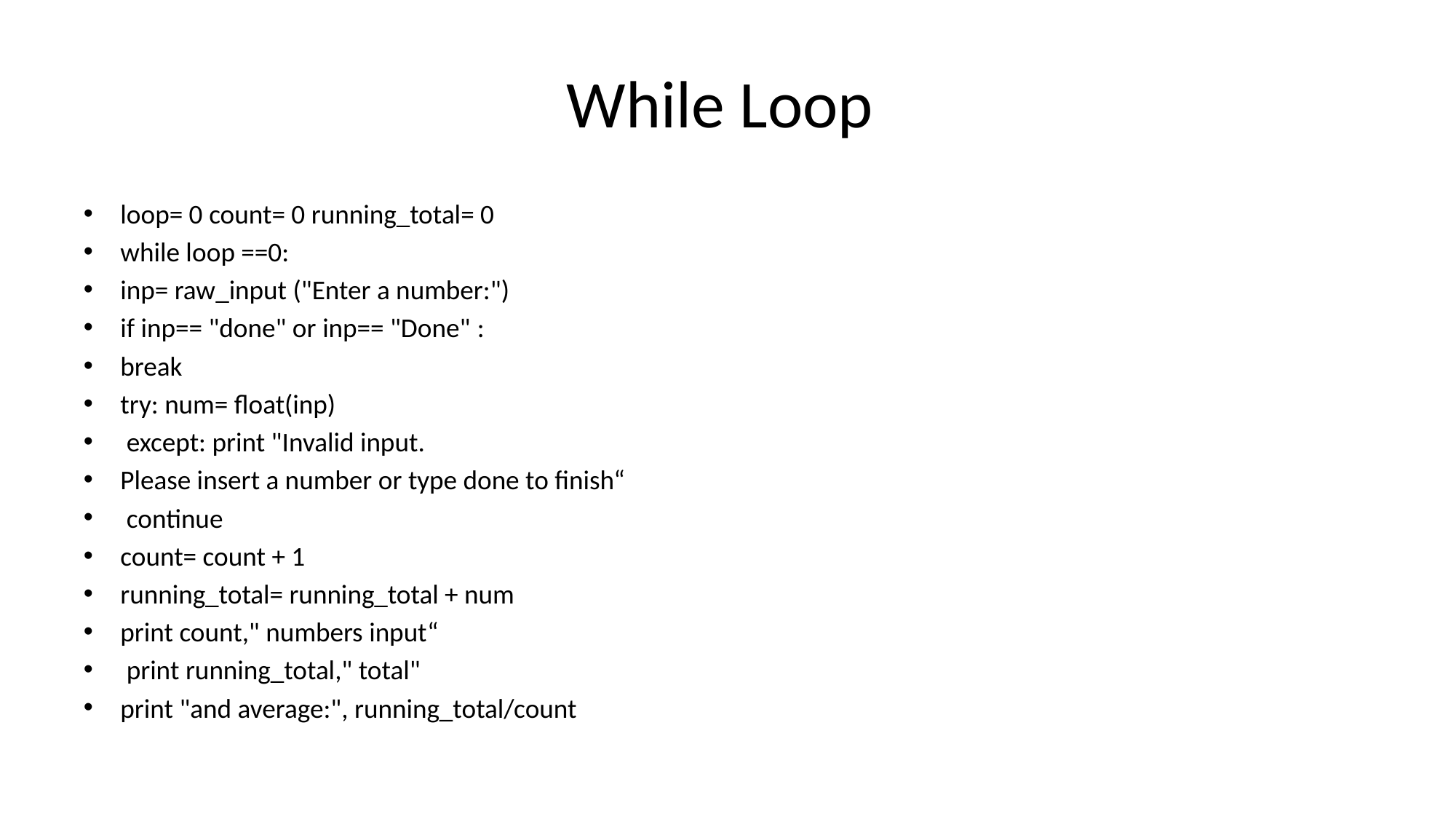

# While Loop
loop= 0 count= 0 running_total= 0
while loop ==0:
inp= raw_input ("Enter a number:")
if inp== "done" or inp== "Done" :
break
try: num= float(inp)
 except: print "Invalid input.
Please insert a number or type done to finish“
 continue
count= count + 1
running_total= running_total + num
print count," numbers input“
 print running_total," total"
print "and average:", running_total/count